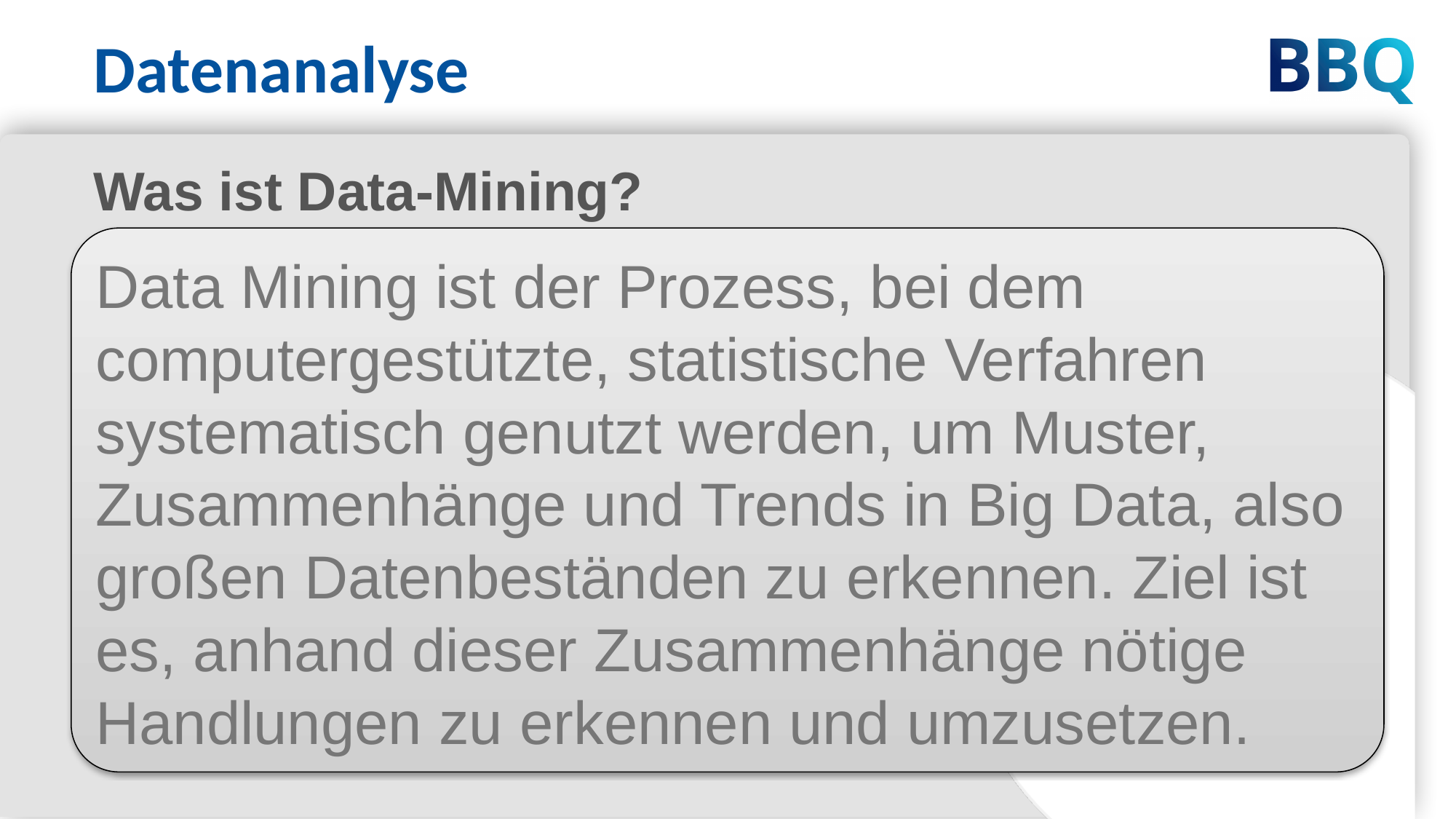

Datenanalyse
Was ist Data-Mining?
Data Mining ist der Prozess, bei dem computergestützte, statistische Verfahren systematisch genutzt werden, um Muster, Zusammenhänge und Trends in Big Data, also großen Datenbeständen zu erkennen. Ziel ist es, anhand dieser Zusammenhänge nötige Handlungen zu erkennen und umzusetzen.
8